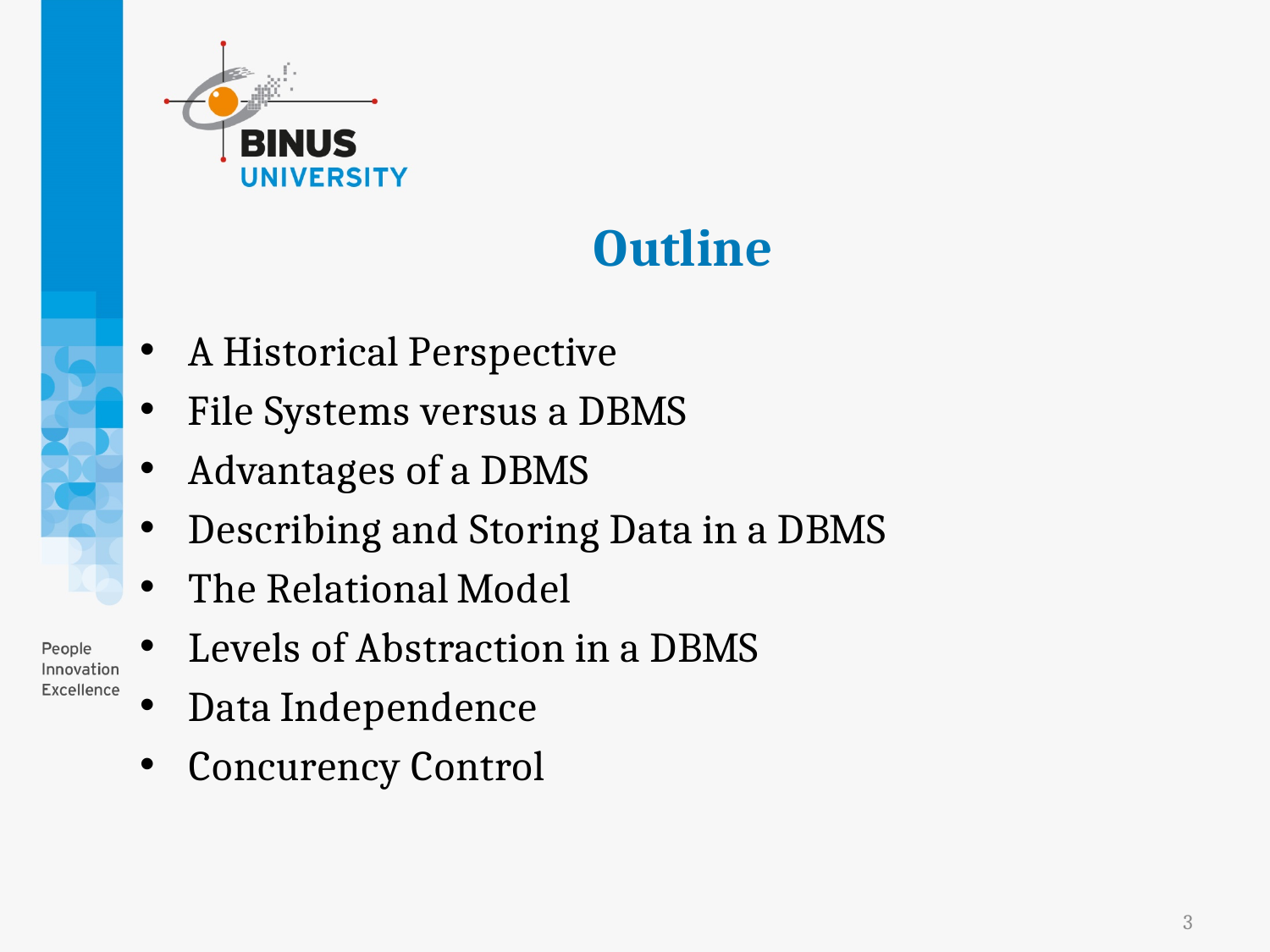

# Outline
A Historical Perspective
File Systems versus a DBMS
Advantages of a DBMS
Describing and Storing Data in a DBMS
The Relational Model
Levels of Abstraction in a DBMS
Data Independence
Concurency Control
3